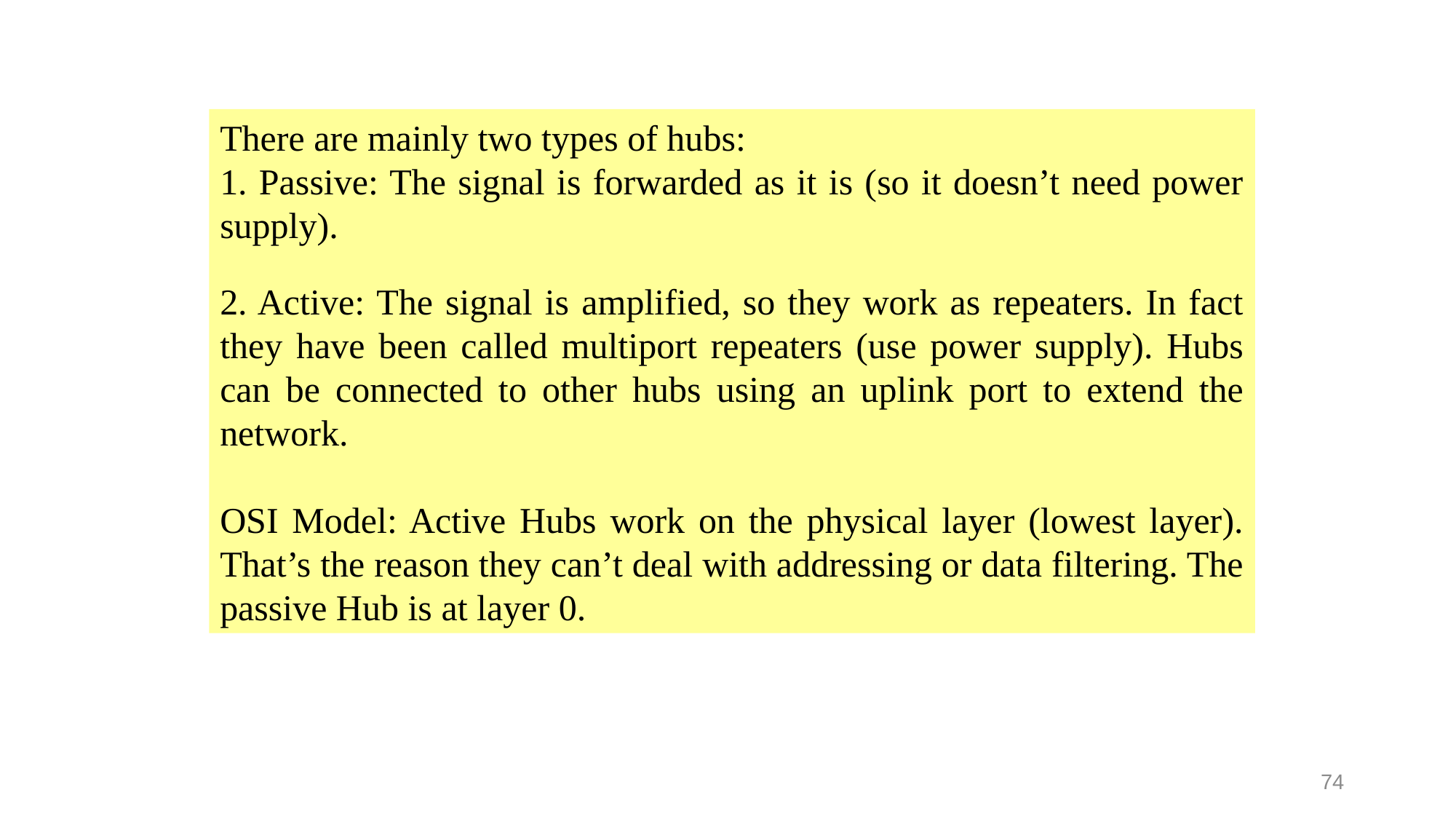

There are mainly two types of hubs:
1. Passive: The signal is forwarded as it is (so it doesn’t need power supply).
2. Active: The signal is amplified, so they work as repeaters. In fact they have been called multiport repeaters (use power supply). Hubs can be connected to other hubs using an uplink port to extend the network.

OSI Model: Active Hubs work on the physical layer (lowest layer). That’s the reason they can’t deal with addressing or data filtering. The passive Hub is at layer 0.
74